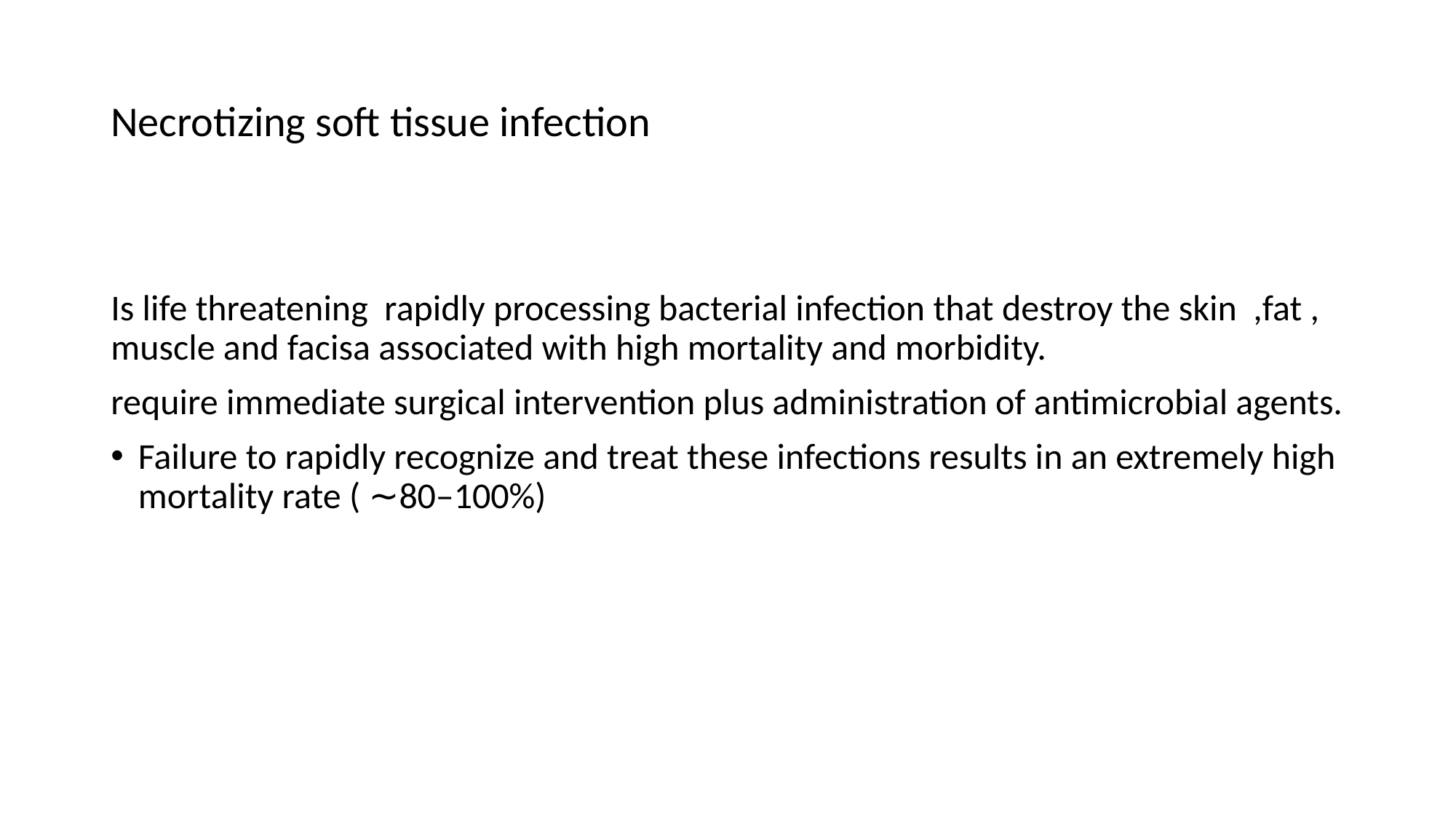

# Necrotizing soft tissue infection

Is life threatening  rapidly processing bacterial infection that destroy the skin  ,fat , muscle and facisa associated with high mortality and morbidity.
require immediate surgical intervention plus administration of antimicrobial agents.
Failure to rapidly recognize and treat these infections results in an extremely high mortality rate ( ∼80–100%)